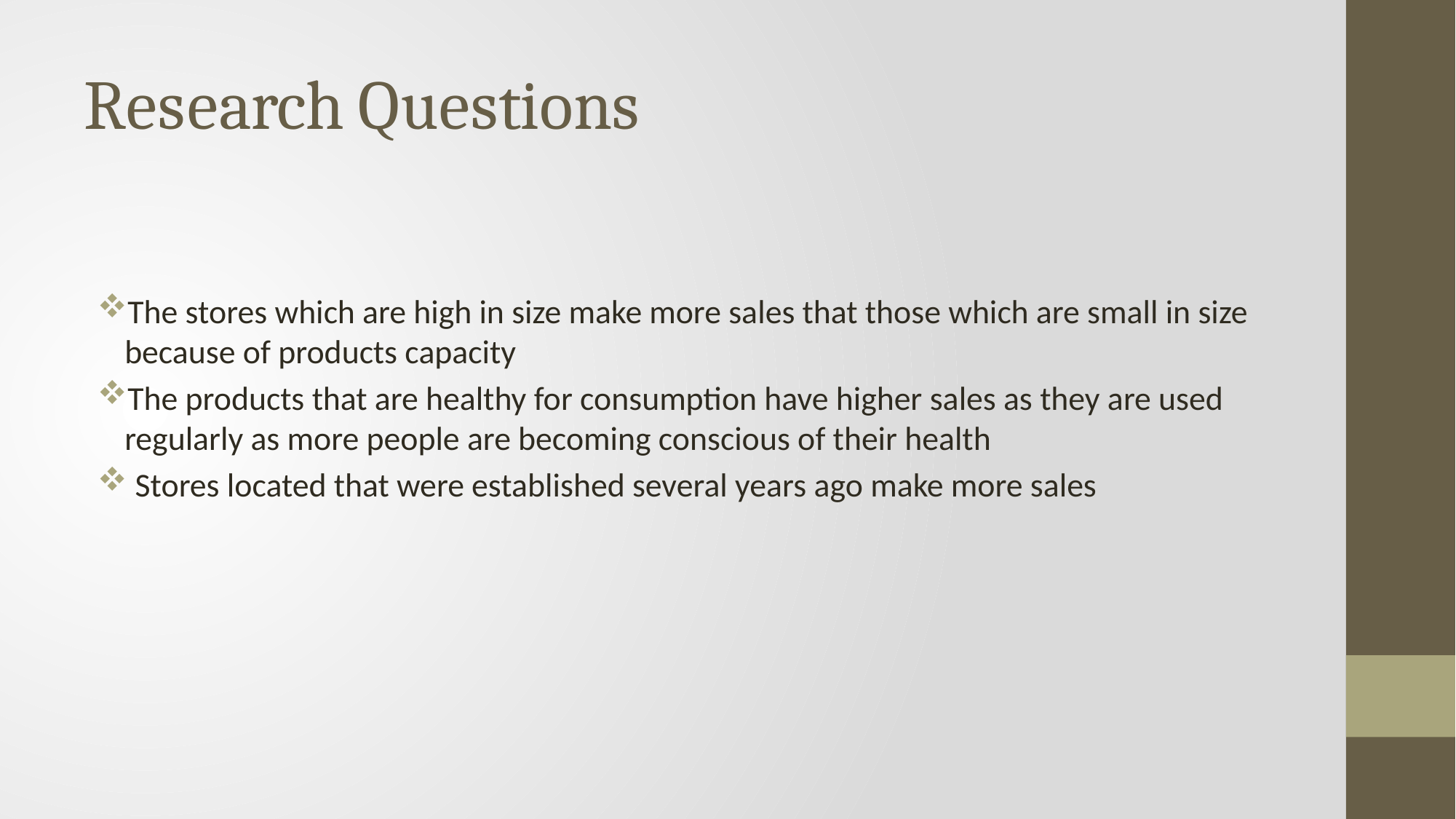

# Research Questions

The stores which are high in size make more sales that those which are small in size because of products capacity
The products that are healthy for consumption have higher sales as they are used regularly as more people are becoming conscious of their health
 Stores located that were established several years ago make more sales